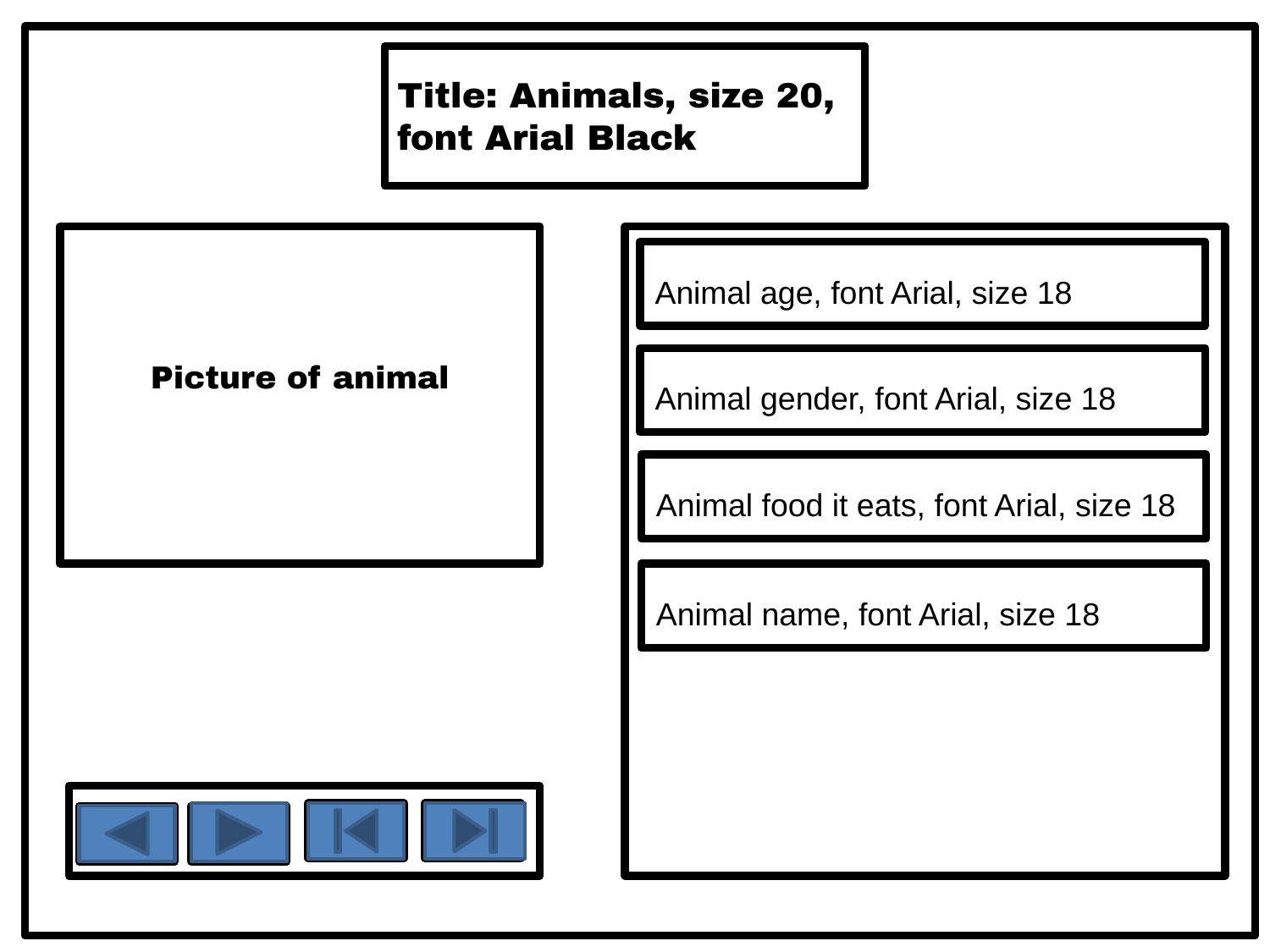

Title: Animals, size 20, font Arial Black

Picture of animal

Animal age, font Arial, size 18

Animal gender, font Arial, size 18

Animal food it eats, font Arial, size 18

Animal name, font Arial, size 18